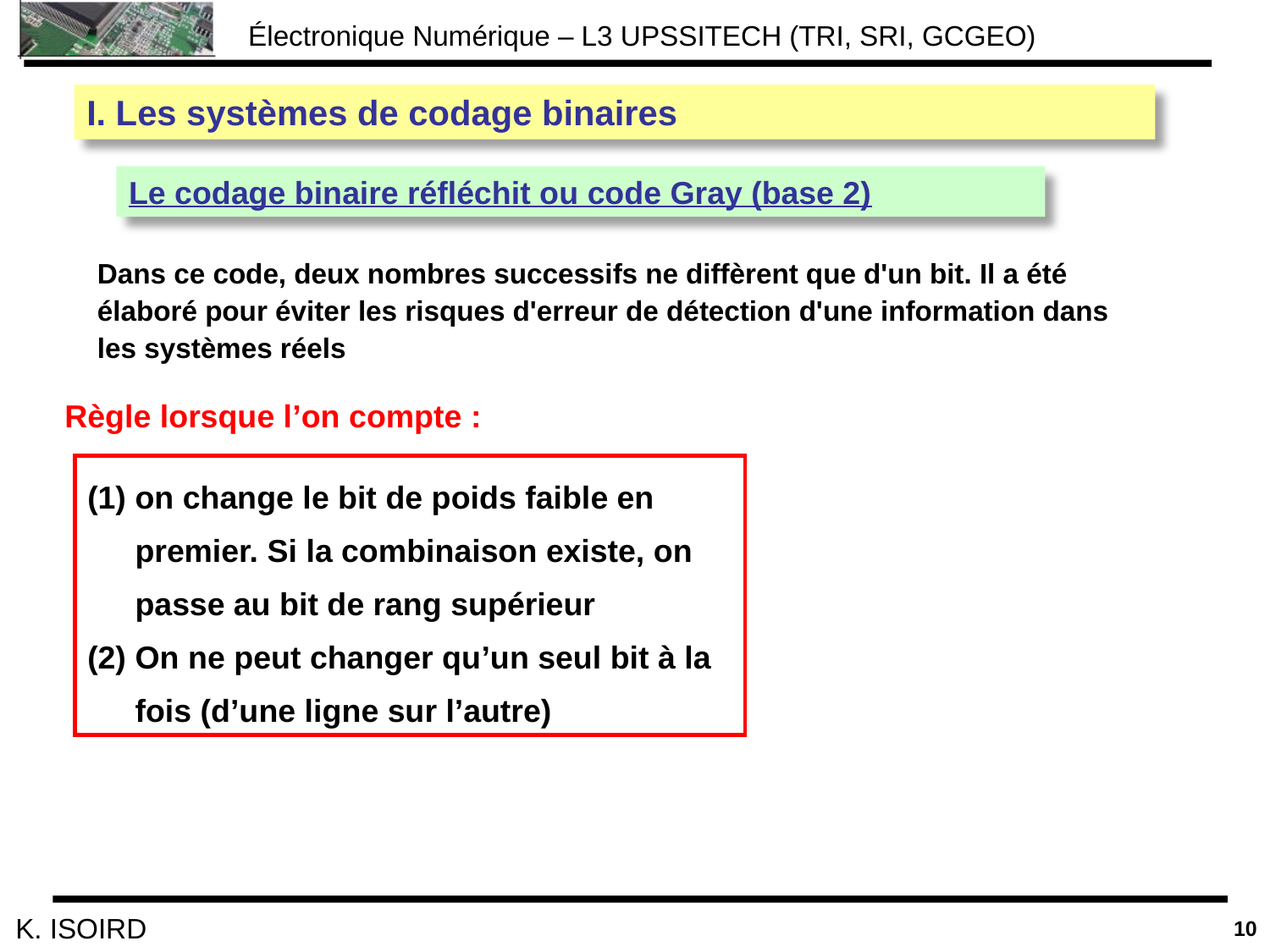

I. Les systèmes de codage binaires
Le codage binaire réfléchit ou code Gray (base 2)
Dans ce code, deux nombres successifs ne diffèrent que d'un bit. Il a été élaboré pour éviter les risques d'erreur de détection d'une information dans les systèmes réels
Règle lorsque l’on compte :
on change le bit de poids faible en premier. Si la combinaison existe, on passe au bit de rang supérieur
On ne peut changer qu’un seul bit à la fois (d’une ligne sur l’autre)
10